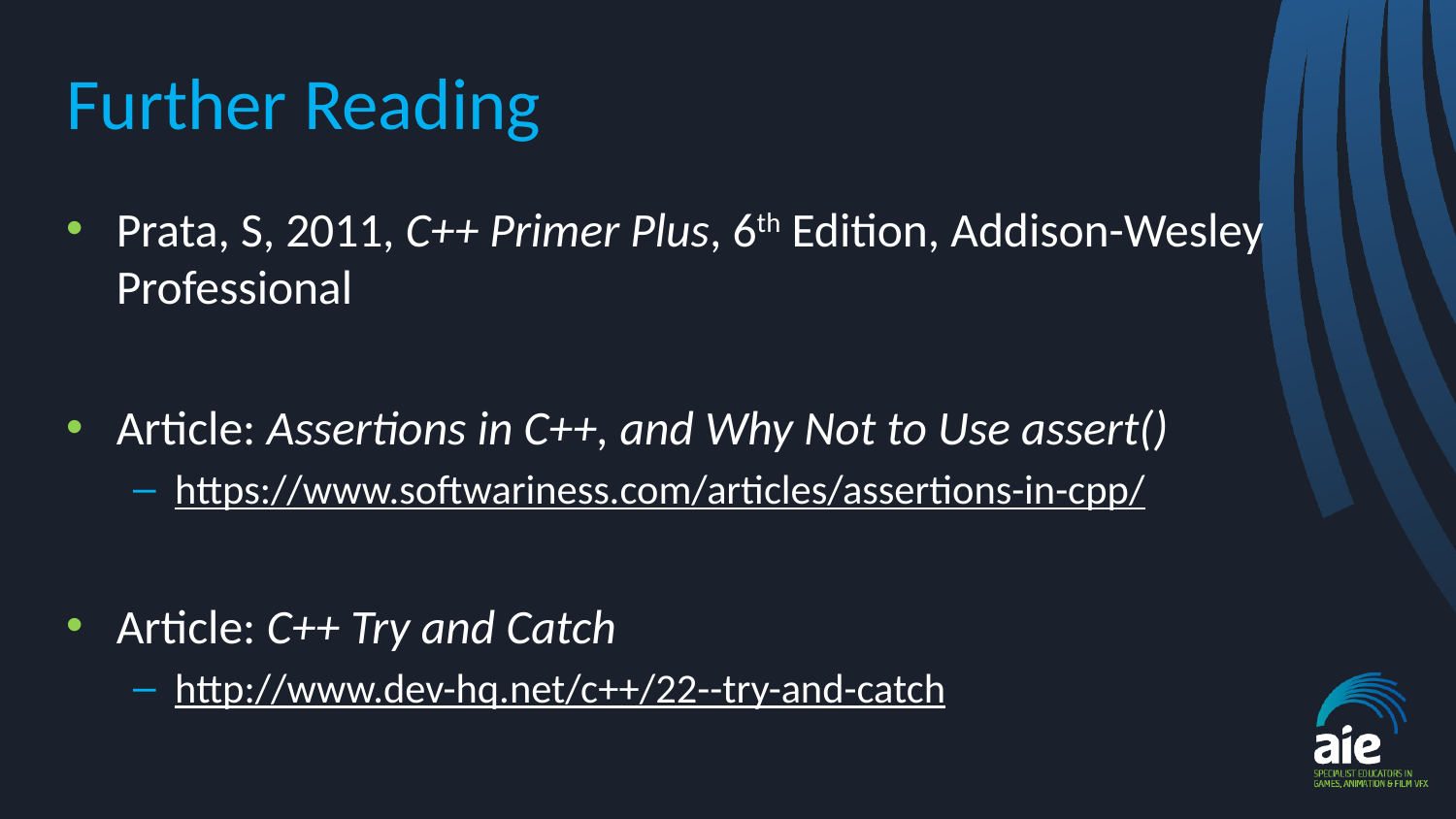

# Further Reading
Prata, S, 2011, C++ Primer Plus, 6th Edition, Addison-Wesley Professional

Article: Assertions in C++, and Why Not to Use assert()
https://www.softwariness.com/articles/assertions-in-cpp/

Article: C++ Try and Catch
http://www.dev-hq.net/c++/22--try-and-catch